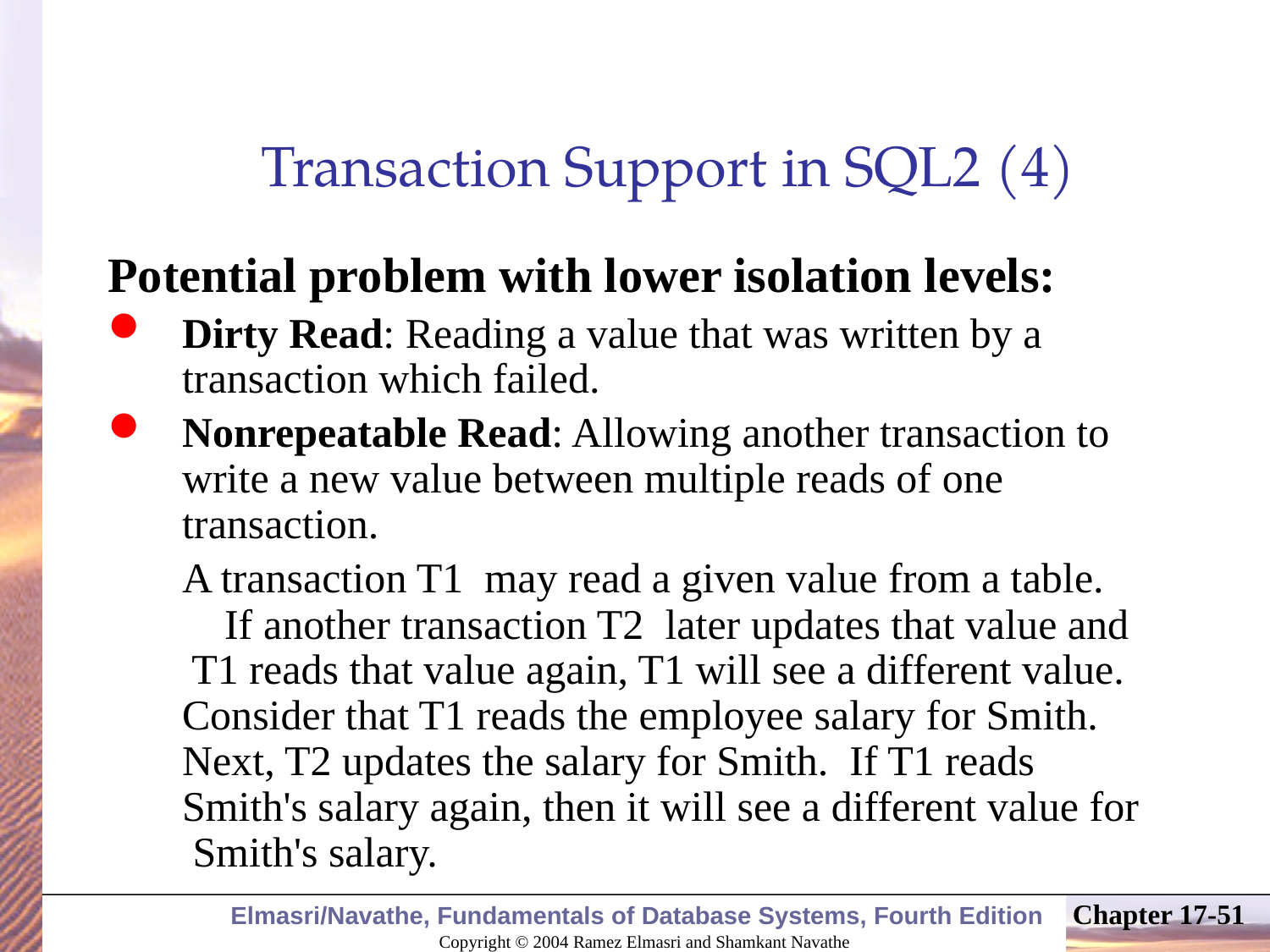

# Transaction Support in SQL2 (4)
Potential problem with lower isolation levels:
Dirty Read: Reading a value that was written by a transaction which failed.
Nonrepeatable Read: Allowing another transaction to write a new value between multiple reads of one transaction.
	A transaction T1  may read a given value from a table.          If another transaction T2  later updates that value and     T1 reads that value again, T1 will see a different value.  Consider that T1 reads the employee salary for Smith.    Next, T2 updates the salary for Smith.  If T1 reads Smith's salary again, then it will see a different value for    Smith's salary.
Chapter 17-51